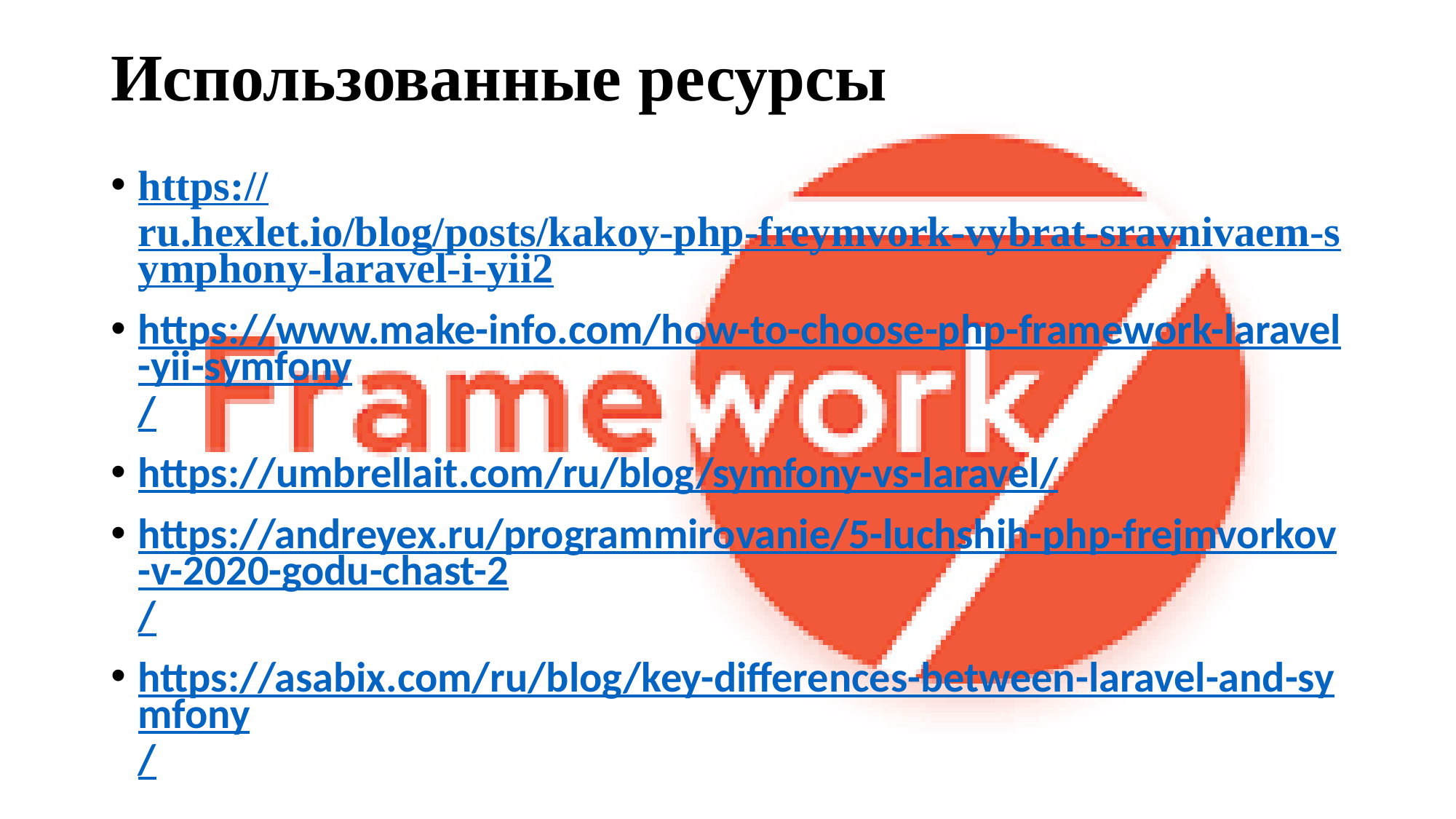

Использованные ресурсы
https://ru.hexlet.io/blog/posts/kakoy-php-freymvork-vybrat-sravnivaem-symphony-laravel-i-yii2
https://www.make-info.com/how-to-choose-php-framework-laravel-yii-symfony/
https://umbrellait.com/ru/blog/symfony-vs-laravel/
https://andreyex.ru/programmirovanie/5-luchshih-php-frejmvorkov-v-2020-godu-chast-2/
https://asabix.com/ru/blog/key-differences-between-laravel-and-symfony/